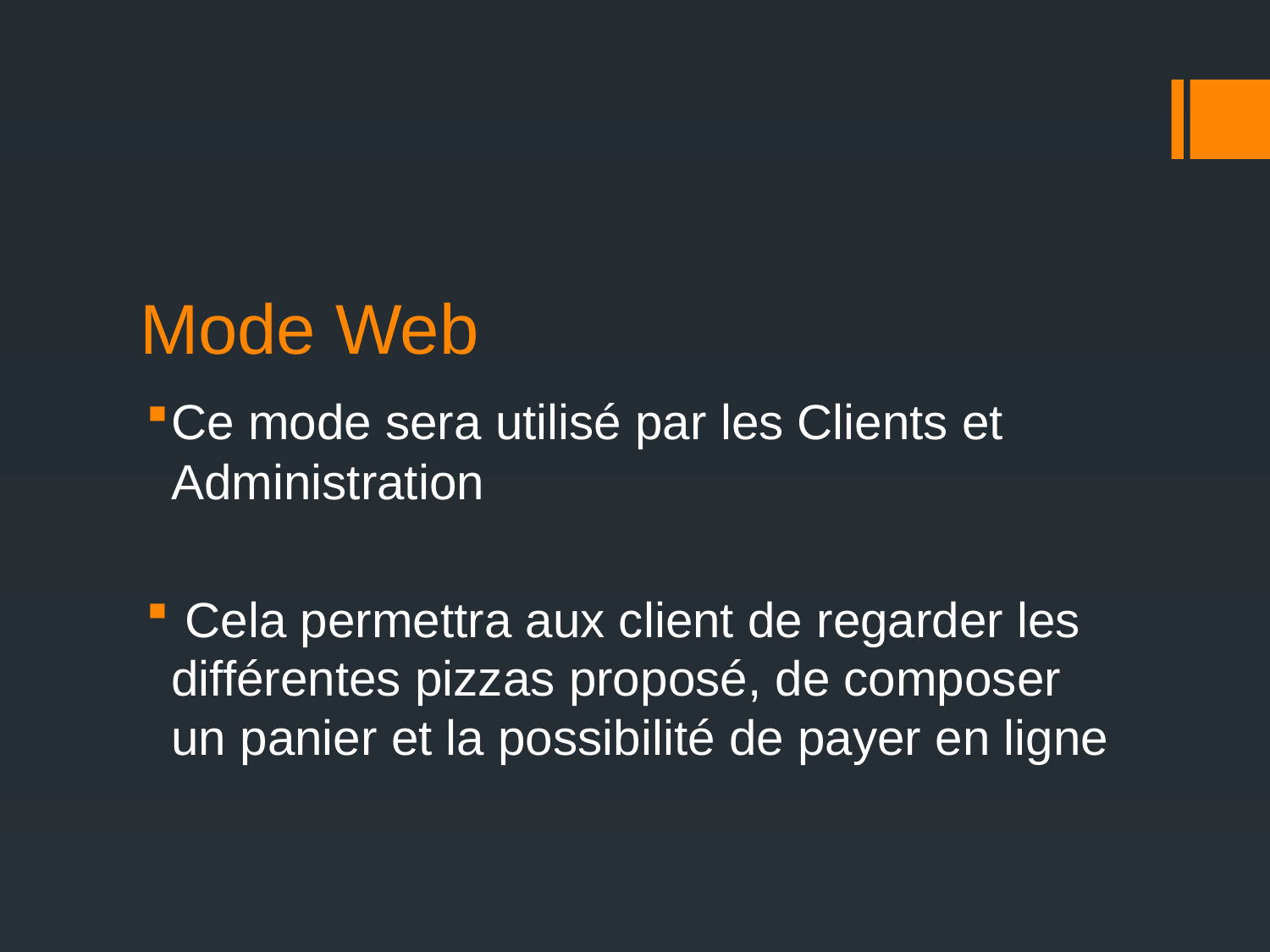

# Mode Web
Ce mode sera utilisé par les Clients et Administration

 Cela permettra aux client de regarder les différentes pizzas proposé, de composer un panier et la possibilité de payer en ligne